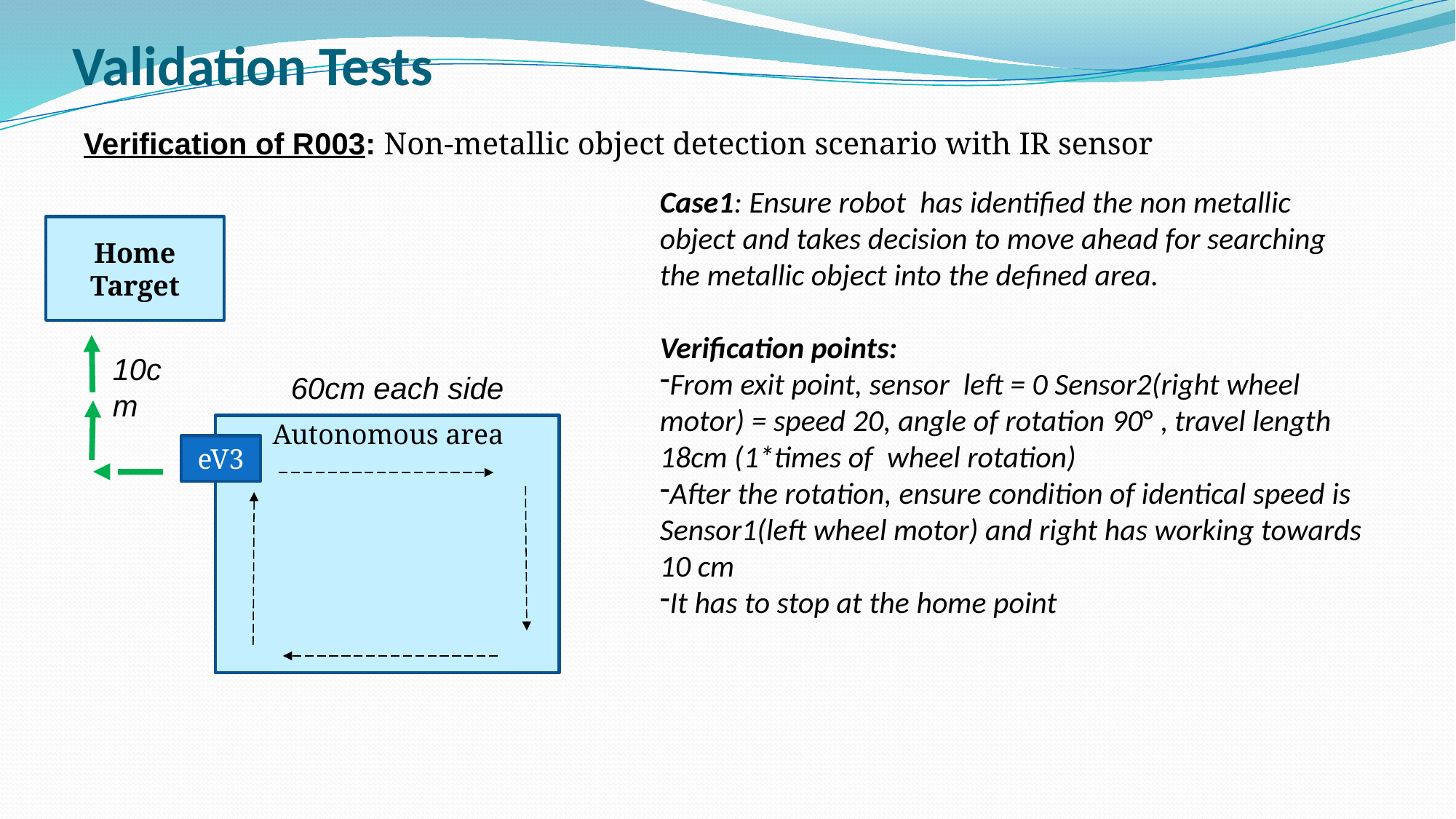

# Validation Tests
Verification of R003: Non-metallic object detection scenario with IR sensor

Case1: Ensure robot  has identified the non metallic object and takes decision to move ahead for searching the metallic object into the defined area.

Verification points:
From exit point, sensor  left = 0 Sensor2(right wheel motor) = speed 20, angle of rotation 90° , travel length 18cm (1*times of  wheel rotation)
After the rotation, ensure condition of identical speed is Sensor1(left wheel motor) and right has working towards 10 cm
It has to stop at the home point
Home Target
10cm
60cm each side
Autonomous area

eV3